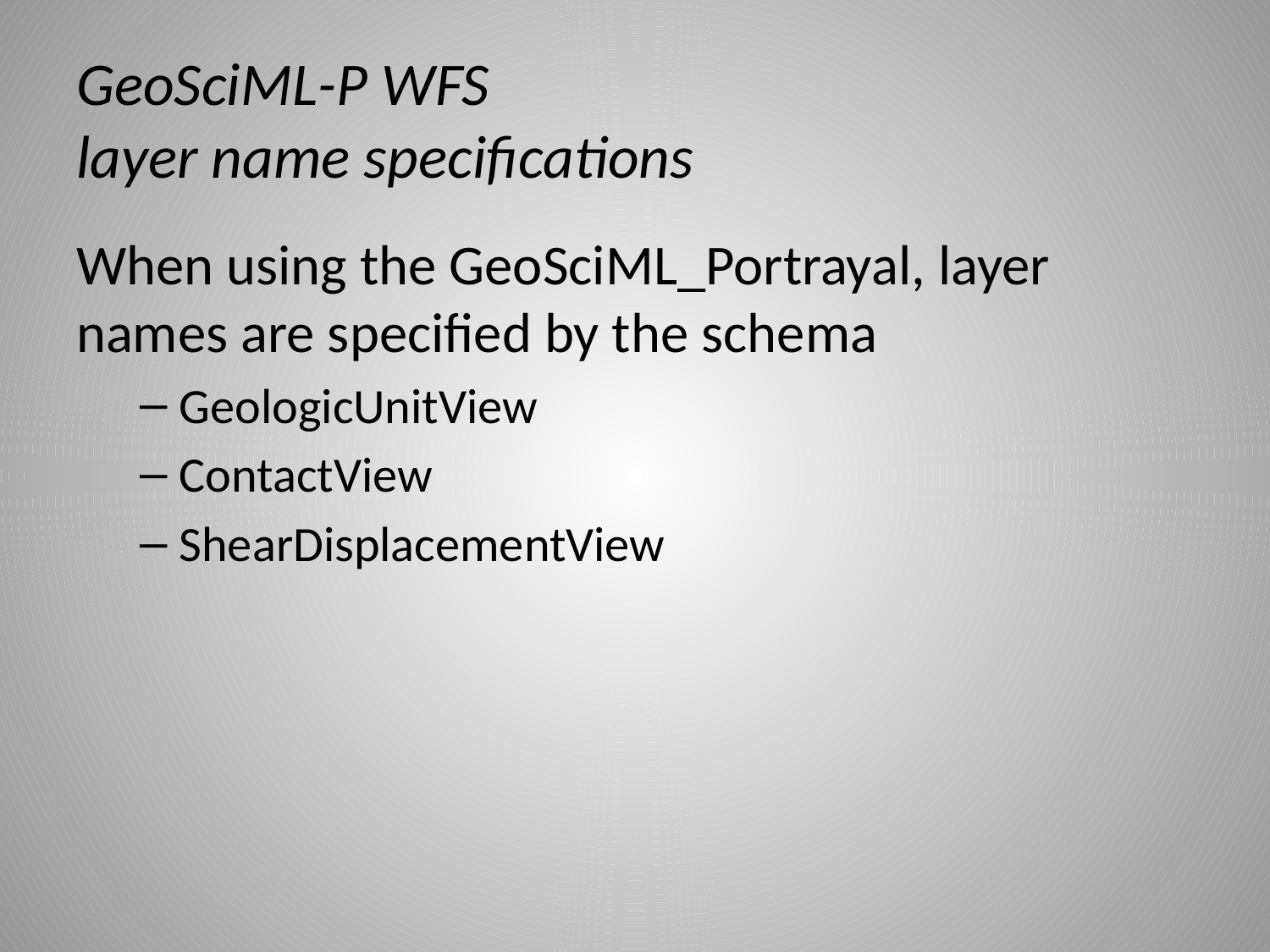

# GeoSciML-P WFS layer name specifications
When using the GeoSciML_Portrayal, layer names are specified by the schema
GeologicUnitView
ContactView
ShearDisplacementView